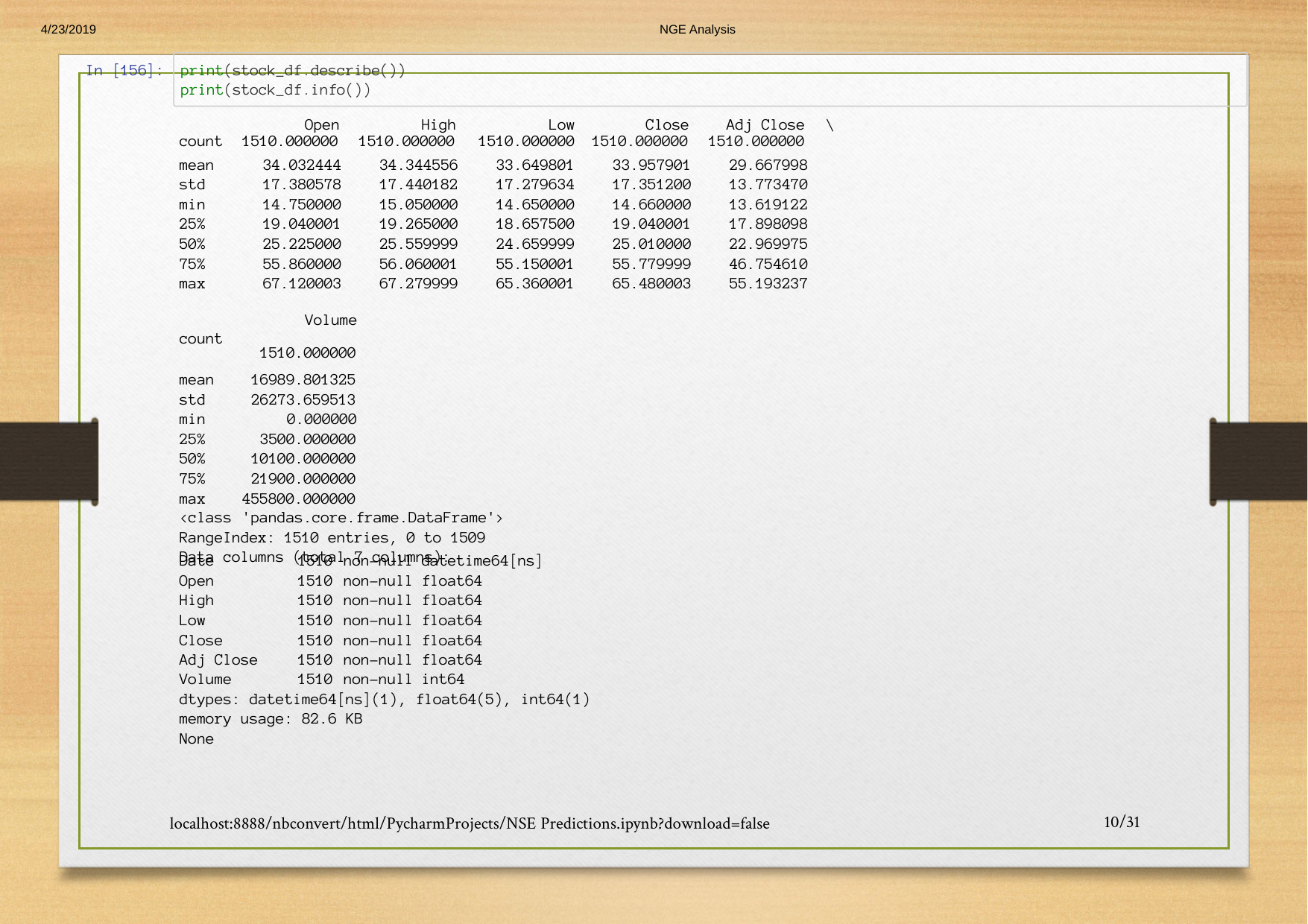

4/23/2019
NGE Analysis

In [156]:
print(stock_df.describe())
| print(stock\_df.info()) |  |  |  |  |  |  |
| --- | --- | --- | --- | --- | --- | --- |
| count | Open 1510.000000 | High 1510.000000 | Low 1510.000000 | Close 1510.000000 | Adj Close 1510.000000 | \ |
| mean | 34.032444 | 34.344556 | 33.649801 | 33.957901 | 29.667998 |  |
| std | 17.380578 | 17.440182 | 17.279634 | 17.351200 | 13.773470 |  |
| min | 14.750000 | 15.050000 | 14.650000 | 14.660000 | 13.619122 |  |
| 25% | 19.040001 | 19.265000 | 18.657500 | 19.040001 | 17.898098 |  |
| 50% | 25.225000 | 25.559999 | 24.659999 | 25.010000 | 22.969975 |  |
| 75% | 55.860000 | 56.060001 | 55.150001 | 55.779999 | 46.754610 |  |
| max | 67.120003 | 67.279999 | 65.360001 | 65.480003 | 55.193237 |  |
| count | Volume 1510.000000 |  |  |  |  |  |
| mean | 16989.801325 |  |  |  |  |  |
| std | 26273.659513 |  |  |  |  |  |
| min | 0.000000 |  |  |  |  |  |
| 25% | 3500.000000 |  |  |  |  |  |
| 50% | 10100.000000 |  |  |  |  |  |
| 75% | 21900.000000 |  |  |  |  |  |
| max | 455800.000000 |  |  |  |  |  |
| <class | 'pandas.core.frame.DataFrame'> |  |  |  |  |  |
| RangeIndex: 1510 entries, 0 to 1509 Data columns (total 7 columns): |  |  |  |  |  |  |
| Date | 1510 | non-null | datetime64[ns] |
| --- | --- | --- | --- |
| Open | 1510 | non-null | float64 |
| High | 1510 | non-null | float64 |
| Low | 1510 | non-null | float64 |
| Close | 1510 | non-null | float64 |
| Adj Close | 1510 | non-null | float64 |
| Volume | 1510 | non-null | int64 |
dtypes: datetime64[ns](1), float64(5), int64(1)  memory usage: 82.6 KB
None
localhost:8888/nbconvert/html/PycharmProjects/NSE Predictions.ipynb?download=false
10/31